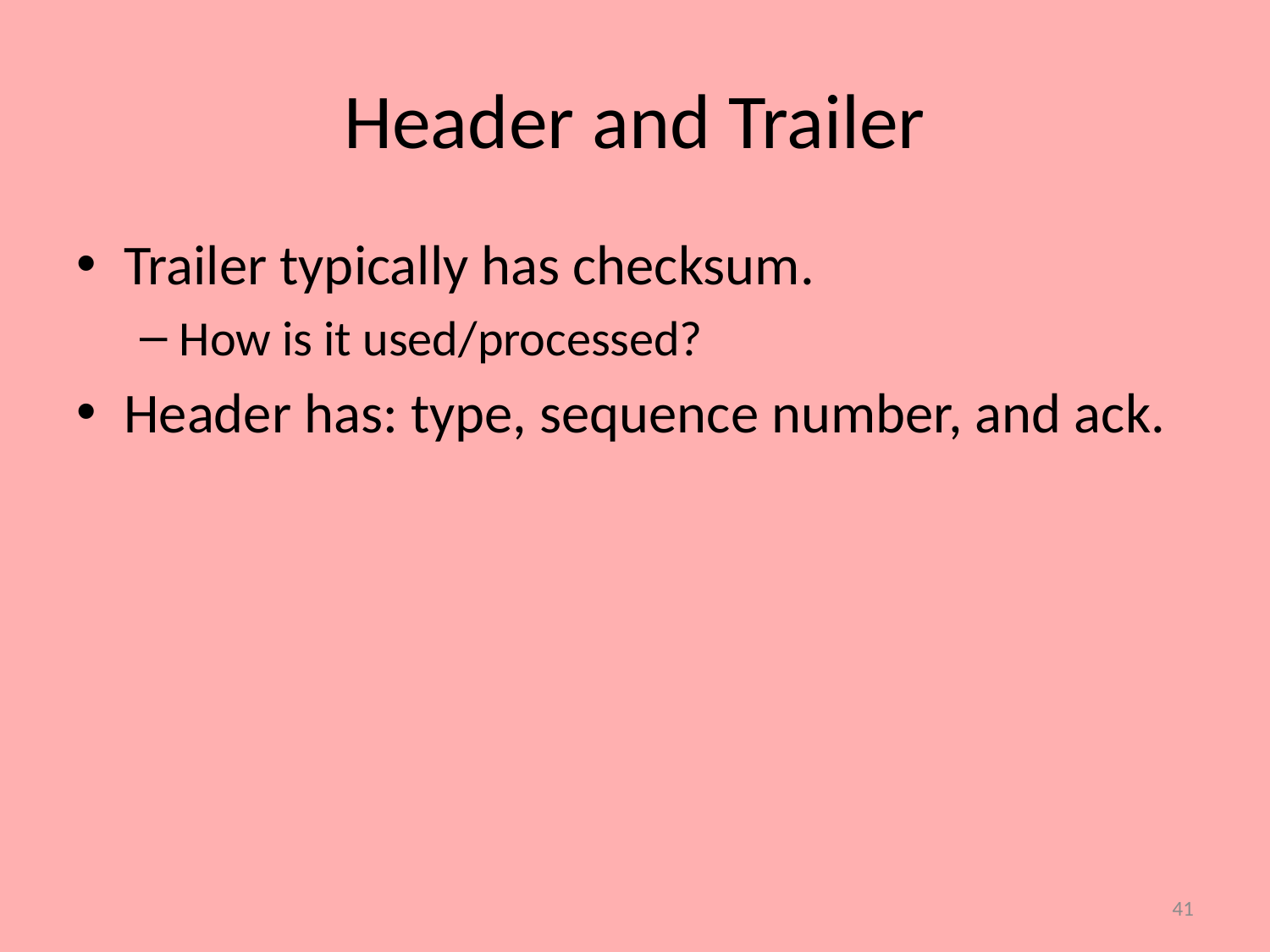

# Header and Trailer
Trailer typically has checksum.
How is it used/processed?
Header has: type, sequence number, and ack.
41